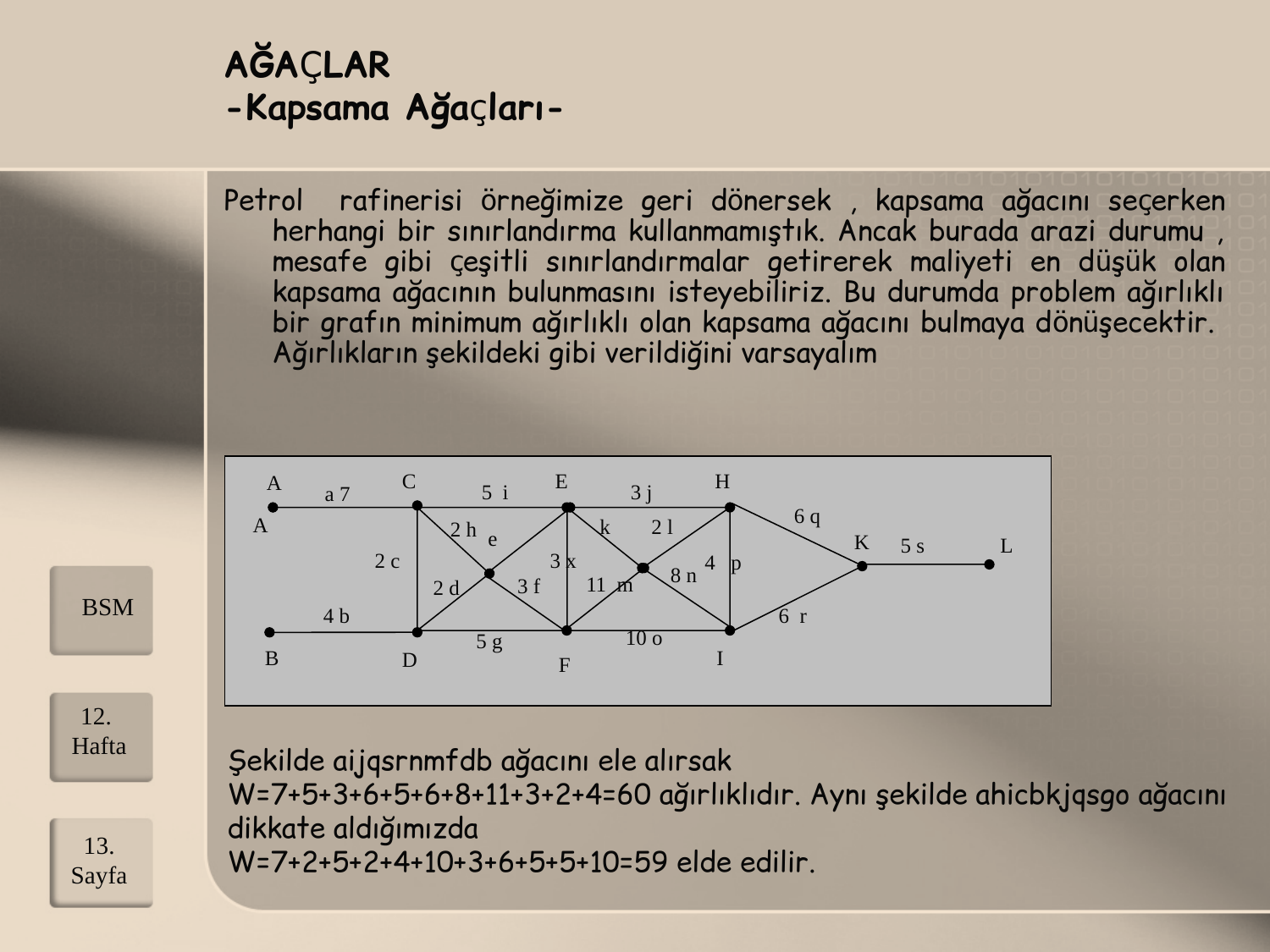

# AĞAÇLAR -Kapsama Ağaçları-
Petrol  rafinerisi örneğimize geri dönersek , kapsama ağacını seçerken herhangi bir sınırlandırma kullanmamıştık. Ancak burada arazi durumu , mesafe gibi çeşitli sınırlandırmalar getirerek maliyeti en düşük olan kapsama ağacının bulunmasını isteyebiliriz. Bu durumda problem ağırlıklı bir grafın minimum ağırlıklı olan kapsama ağacını bulmaya dönüşecektir.  Ağırlıkların şekildeki gibi verildiğini varsayalım

C
E
H
A
  5  i
3 j
a 7
 6 q

A

k
2 l

2 h

e
K
5 s
L
2 c
3 x
4   p
 8 n
11  m

3 f

2 d

4 b
6  r
10 o
5 g

B
I
D
F
BSM
12.  Hafta
Şekilde aijqsrnmfdb ağacını ele alırsak
W=7+5+3+6+5+6+8+11+3+2+4=60 ağırlıklıdır. Aynı şekilde ahicbkjqsgo ağacını dikkate aldığımızda
W=7+2+5+2+4+10+3+6+5+5+10=59 elde edilir.
13. Sayfa